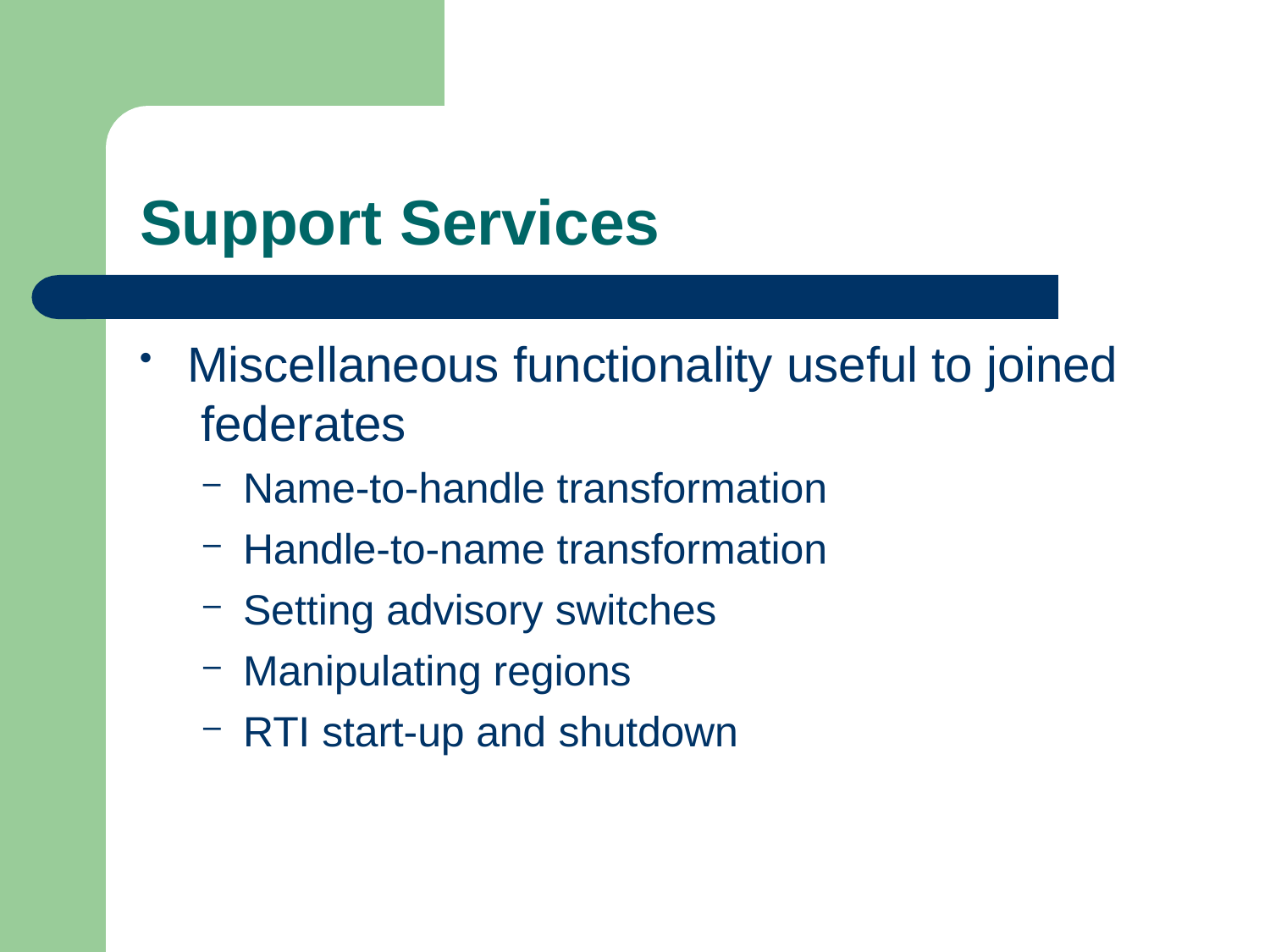

# Support Services
Miscellaneous functionality useful to joined  federates
Name-to-handle transformation
Handle-to-name transformation
Setting advisory switches
Manipulating regions
RTI start-up and shutdown